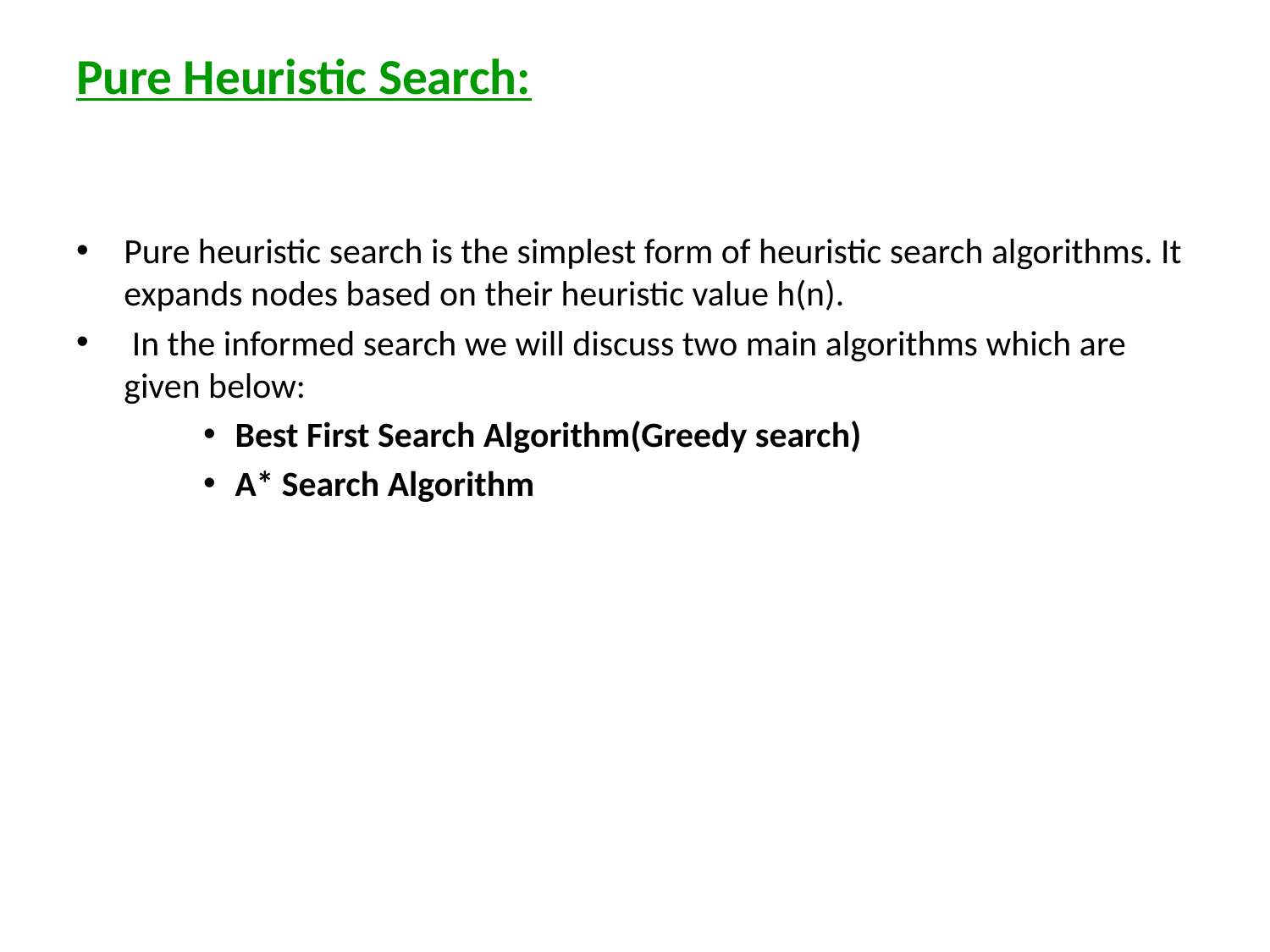

# Pure Heuristic Search:
Pure heuristic search is the simplest form of heuristic search algorithms. It expands nodes based on their heuristic value h(n).
 In the informed search we will discuss two main algorithms which are given below:
Best First Search Algorithm(Greedy search)
A* Search Algorithm